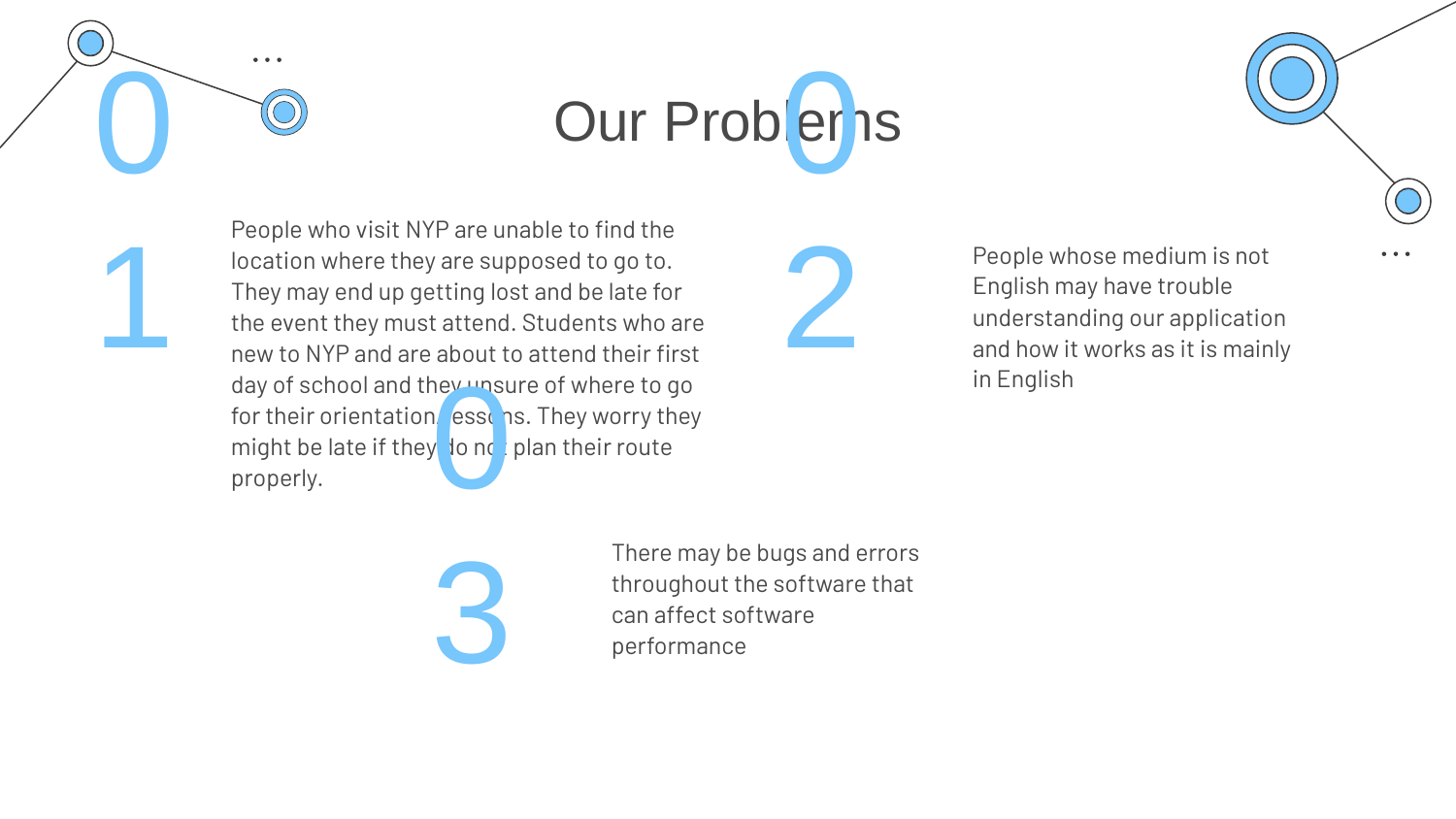

# Our Problems
People who visit NYP are unable to find the location where they are supposed to go to. They may end up getting lost and be late for the event they must attend. Students who are new to NYP and are about to attend their first day of school and they unsure of where to go for their orientation/lessons. They worry they might be late if they do not plan their route properly.

01
02
People whose medium is not English may have trouble understanding our application and how it works as it is mainly in English

There may be bugs and errors throughout the software that can affect software performance

03